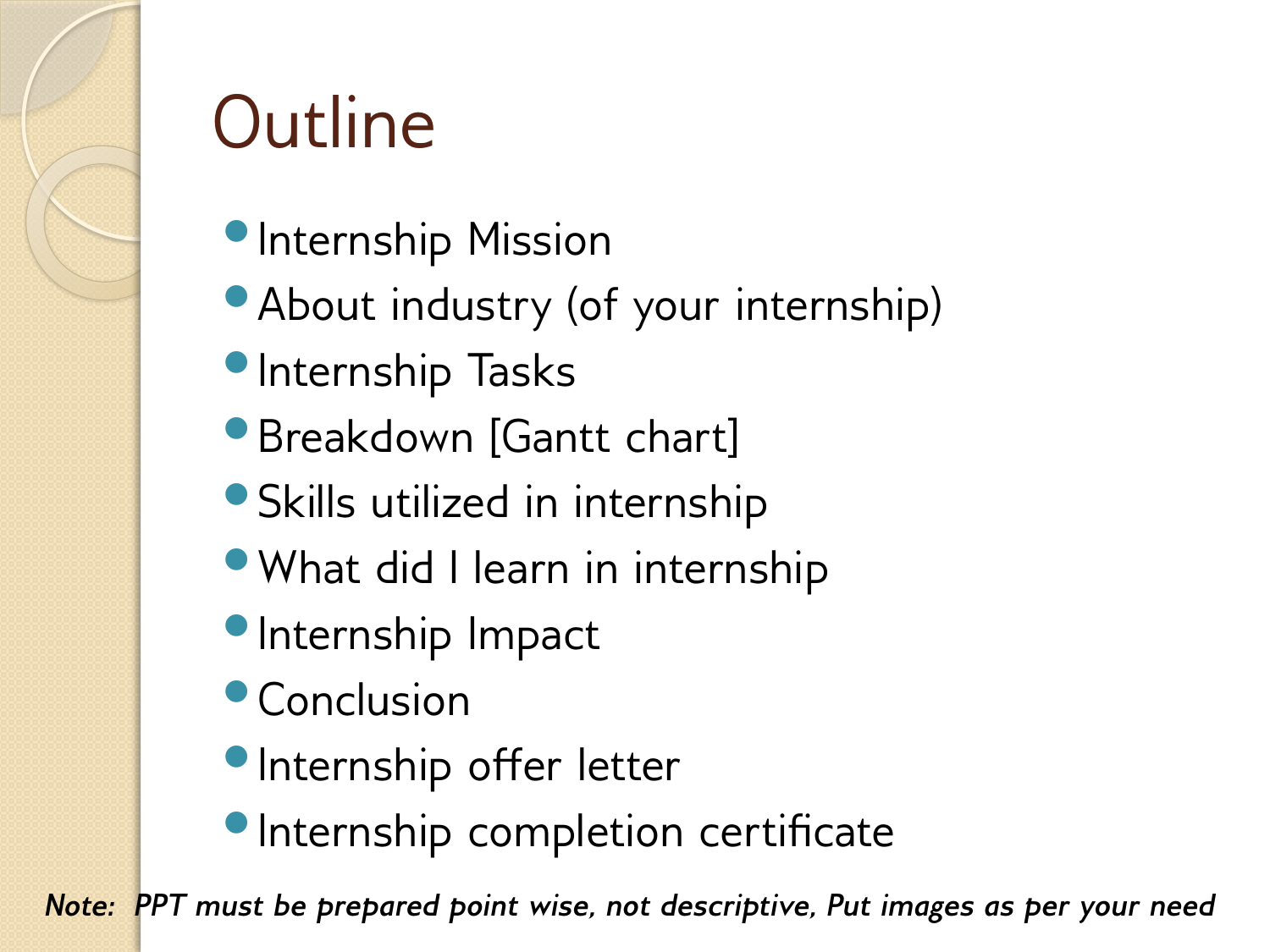

# Outline
Internship Mission
About industry (of your internship)
Internship Tasks
Breakdown [Gantt chart]
Skills utilized in internship
What did I learn in internship
Internship Impact
Conclusion
Internship offer letter
Internship completion certificate
Note:  PPT must be prepared point wise, not descriptive, Put images as per your need